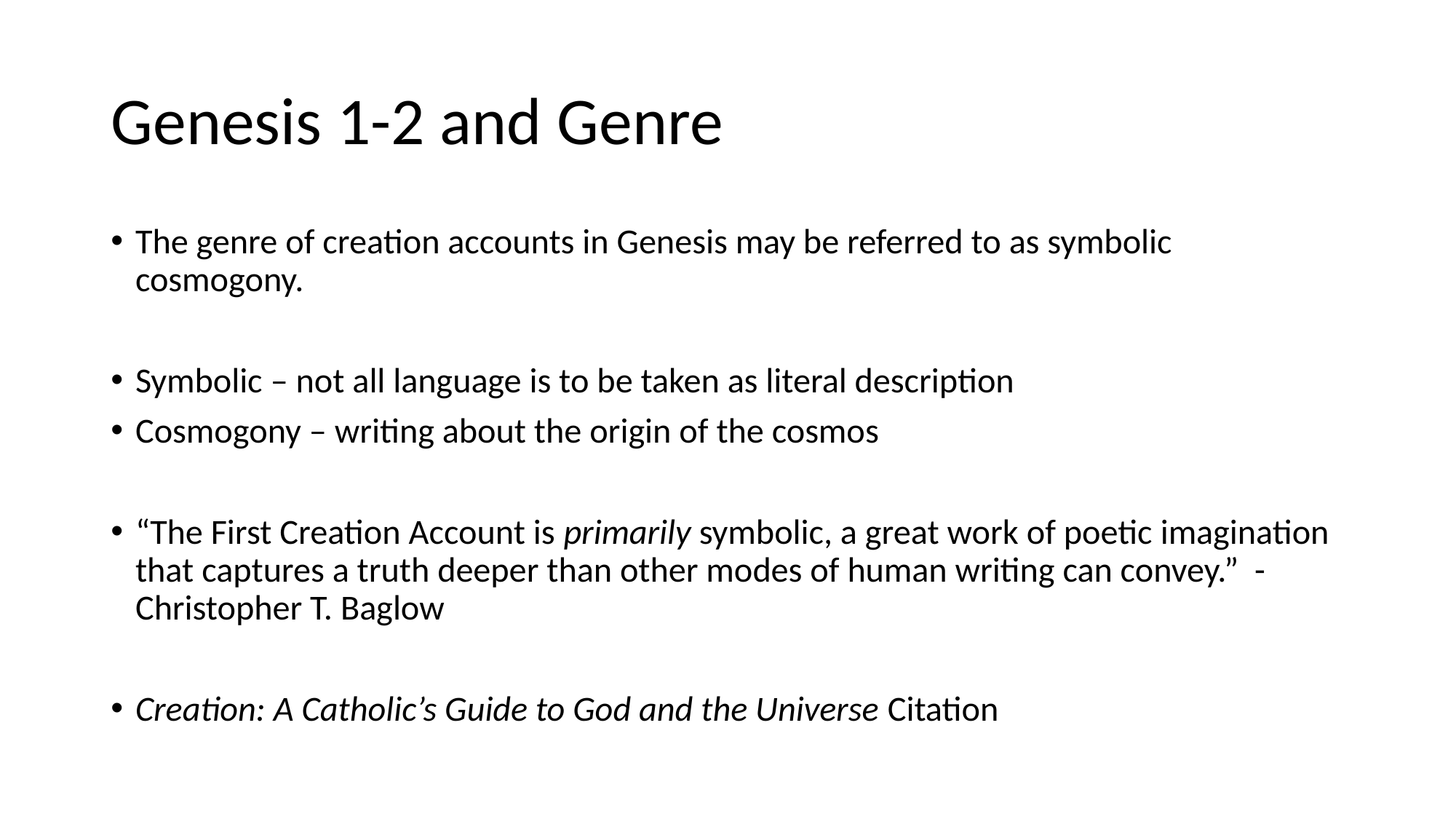

# Genesis 1-2 and Genre
The genre of creation accounts in Genesis may be referred to as symbolic cosmogony.

Symbolic – not all language is to be taken as literal description
Cosmogony – writing about the origin of the cosmos

“The First Creation Account is primarily symbolic, a great work of poetic imagination that captures a truth deeper than other modes of human writing can convey.”  -Christopher T. Baglow

Creation: A Catholic’s Guide to God and the Universe Citation